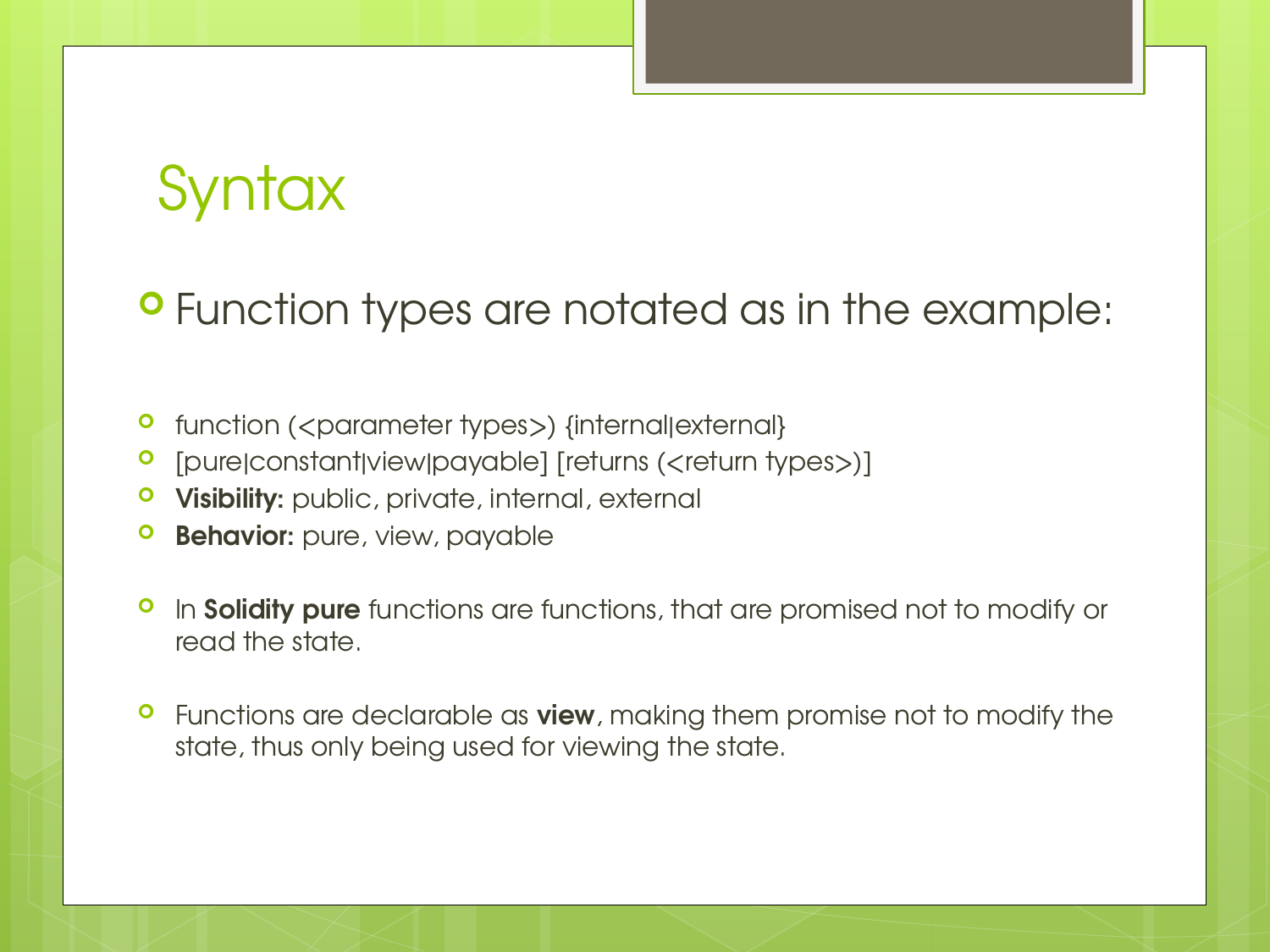

# Syntax
Function types are notated as in the example:

function (<parameter types>) {internal|external}
[pure|constant|view|payable] [returns (<return types>)]
Visibility: public, private, internal, external
Behavior: pure, view, payable

In Solidity pure functions are functions, that are promised not to modify or read the state.

Functions are declarable as view, making them promise not to modify the state, thus only being used for viewing the state.